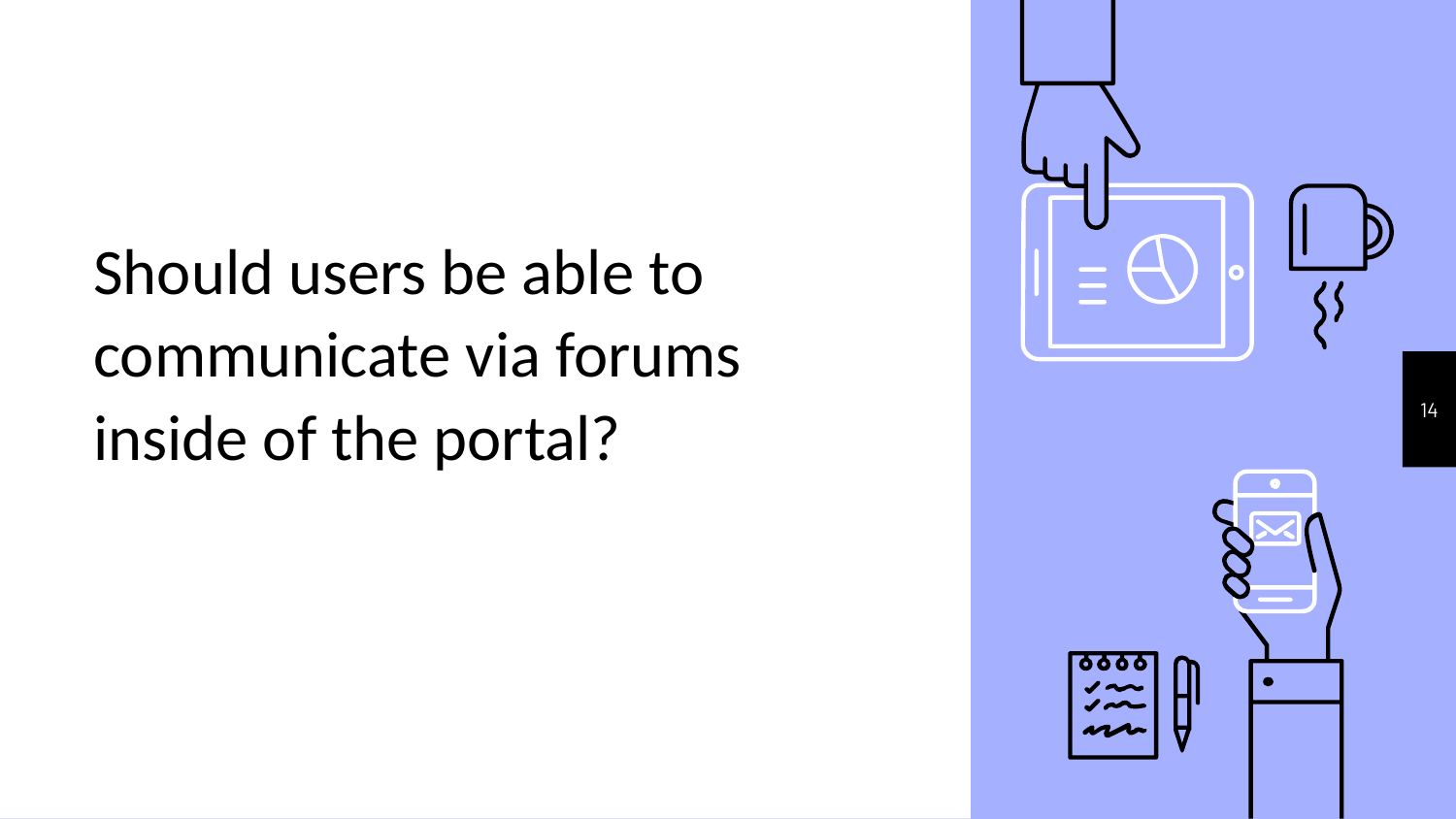

# Should users be able to communicate via forums inside of the portal?
14